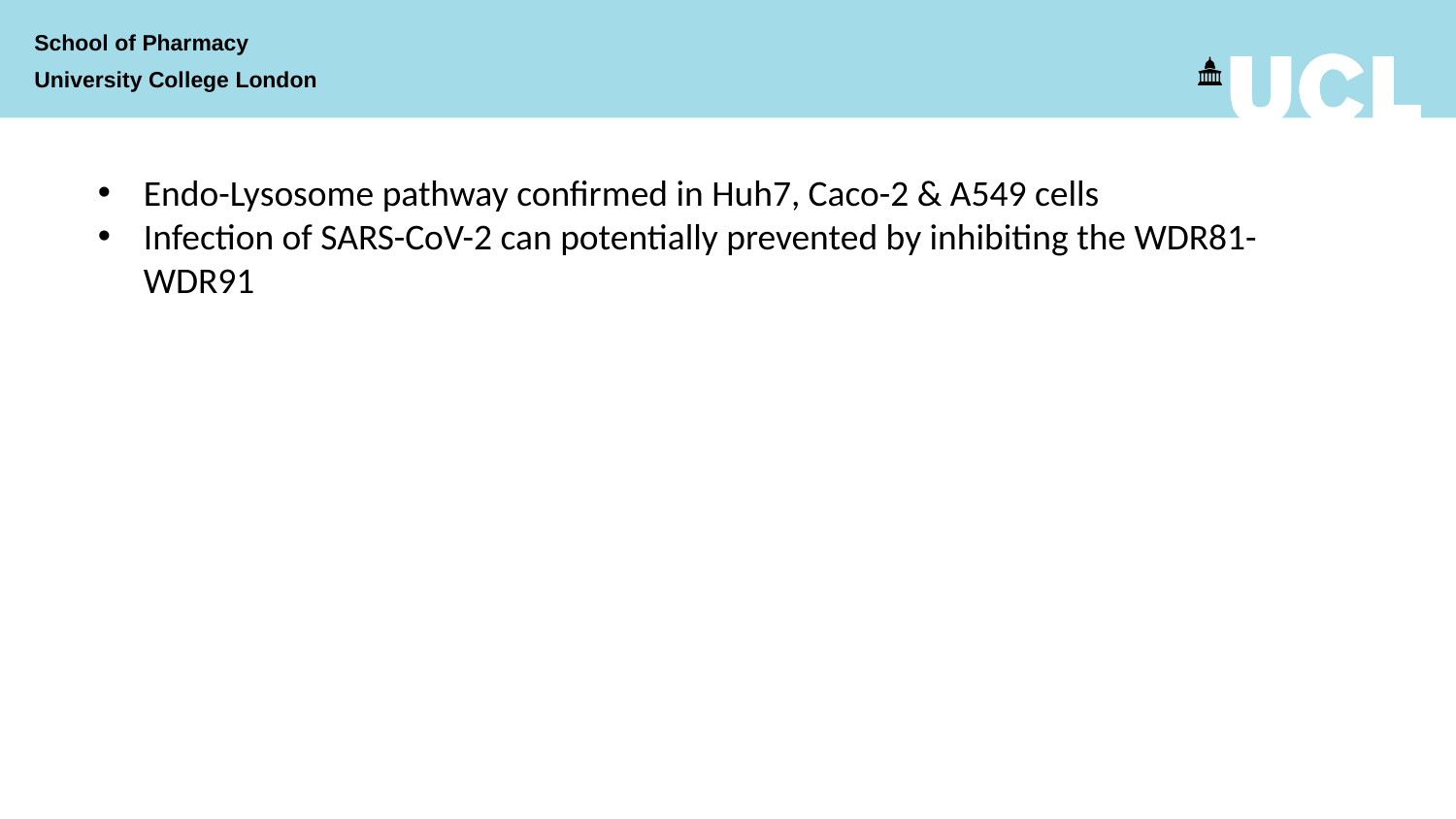

School of Pharmacy
University College London

Endo-Lysosome pathway confirmed in Huh7, Caco-2 & A549 cells
Infection of SARS-CoV-2 can potentially prevented by inhibiting the WDR81-WDR91